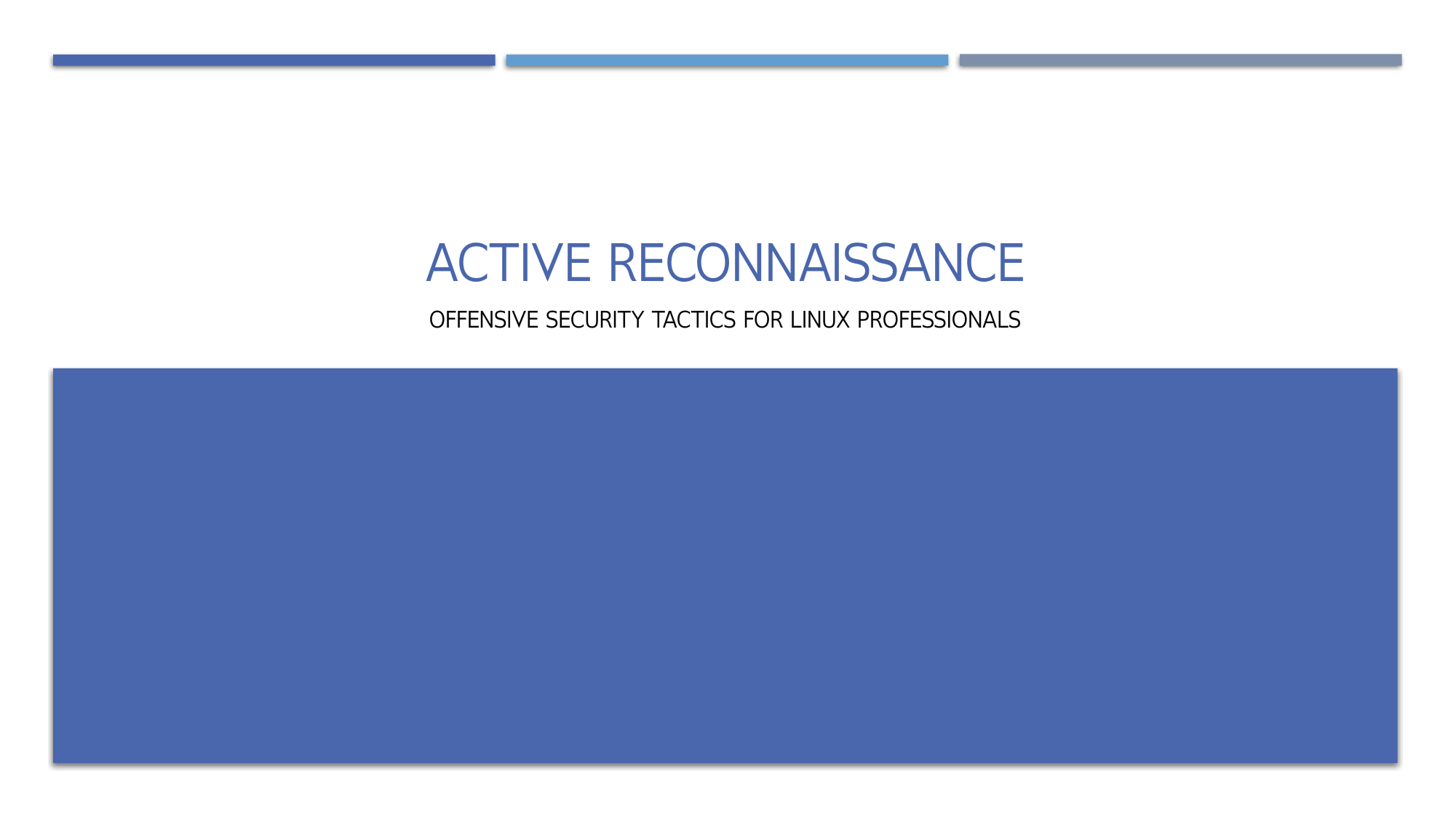

# Active reconnaissance
Offensive security tactics for Linux professionals